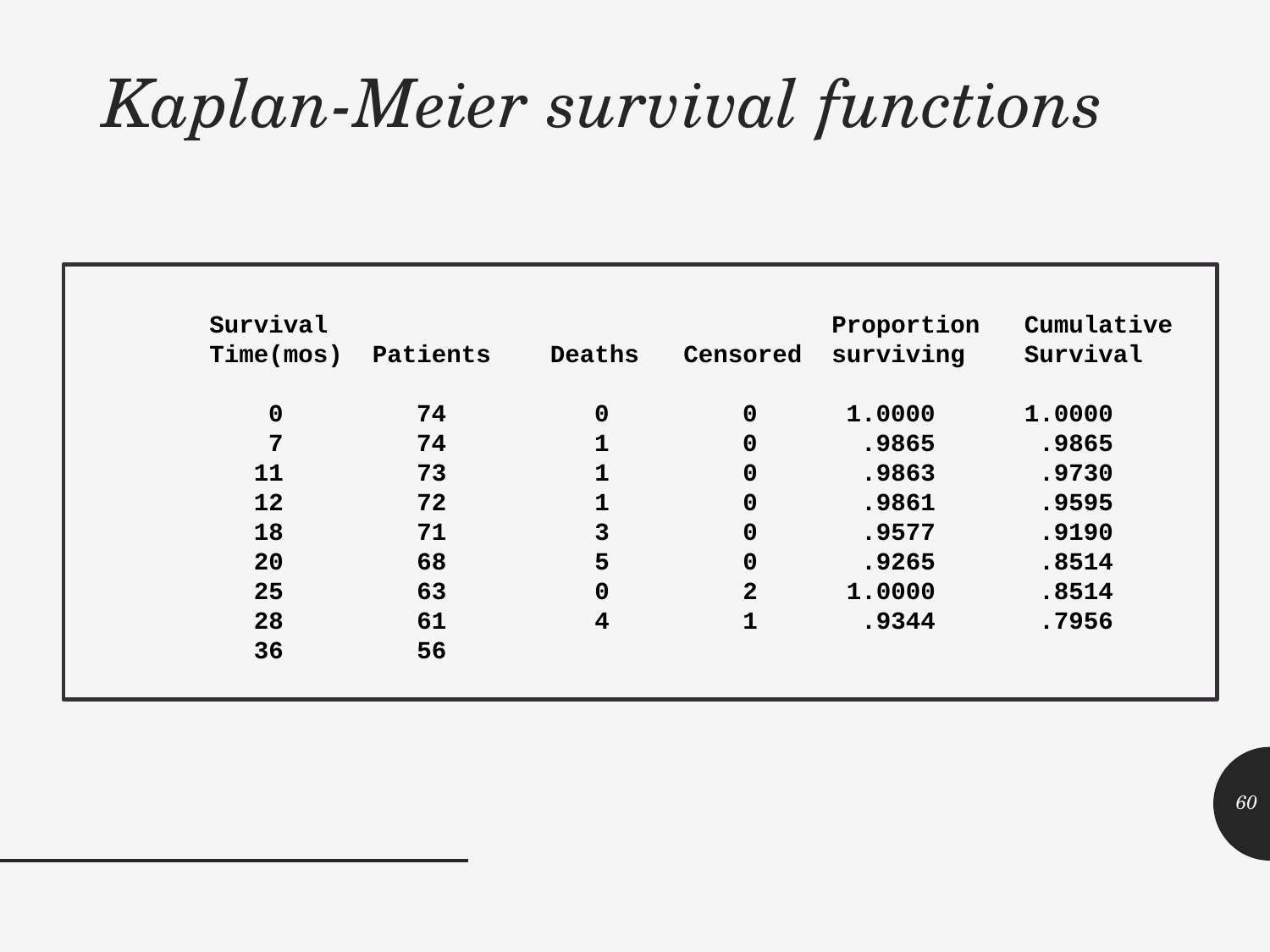

# Kaplan-Meier survival functions

         Survival                                  Proportion   Cumulative
         Time(mos)  Patients    Deaths   Censored  surviving    Survival

             0         74          0         0      1.0000      1.0000
             7         74          1         0       .9865       .9865
            11         73          1         0       .9863       .9730
            12         72          1         0       .9861       .9595
            18         71          3         0       .9577       .9190
            20         68          5         0       .9265       .8514
            25         63          0         2      1.0000       .8514
            28         61          4         1       .9344       .7956
            36         56

60